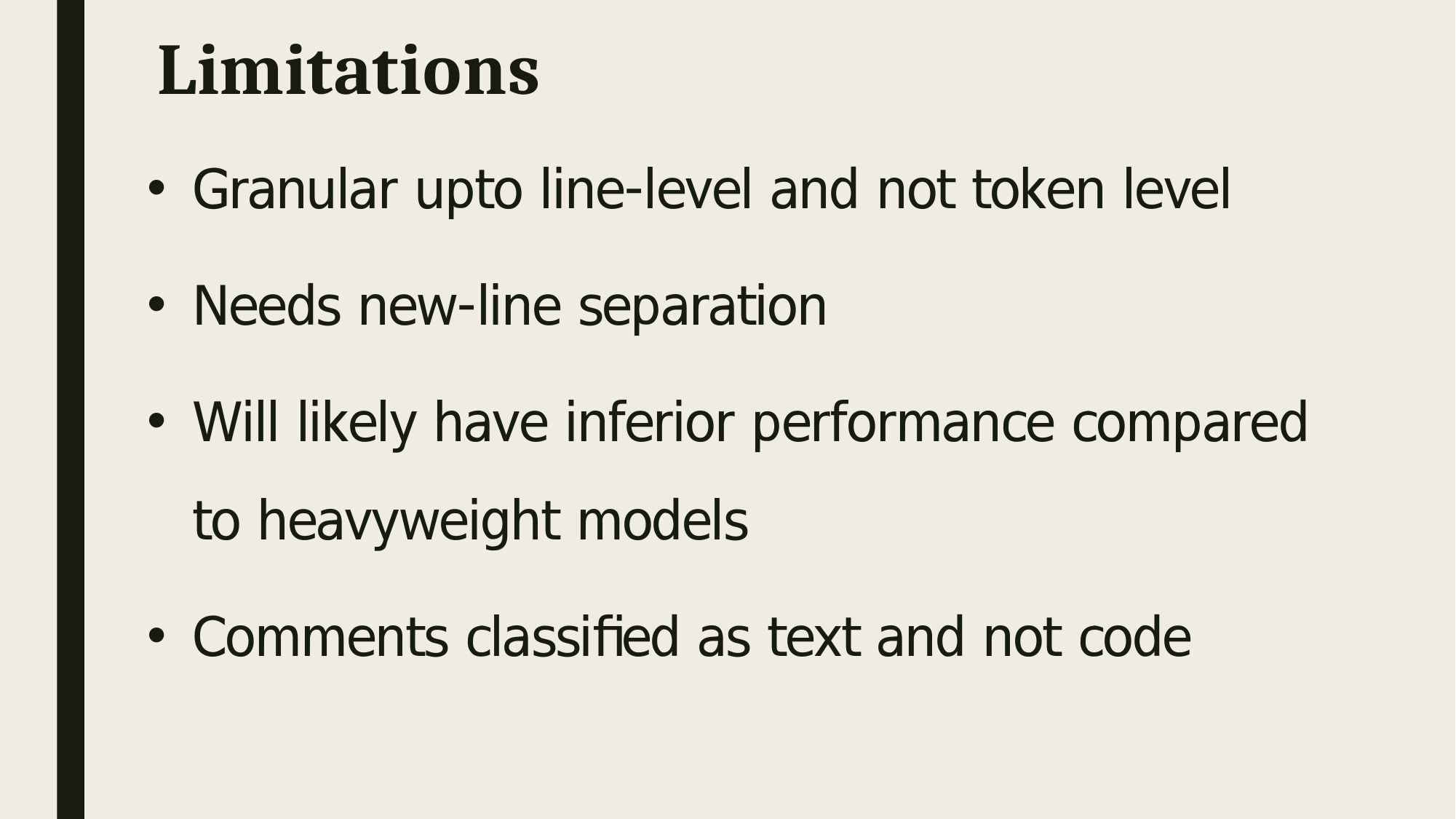

# Limitations
Granular upto line-level and not token level
Needs new-line separation
Will likely have inferior performance compared to heavyweight models
Comments classified as text and not code